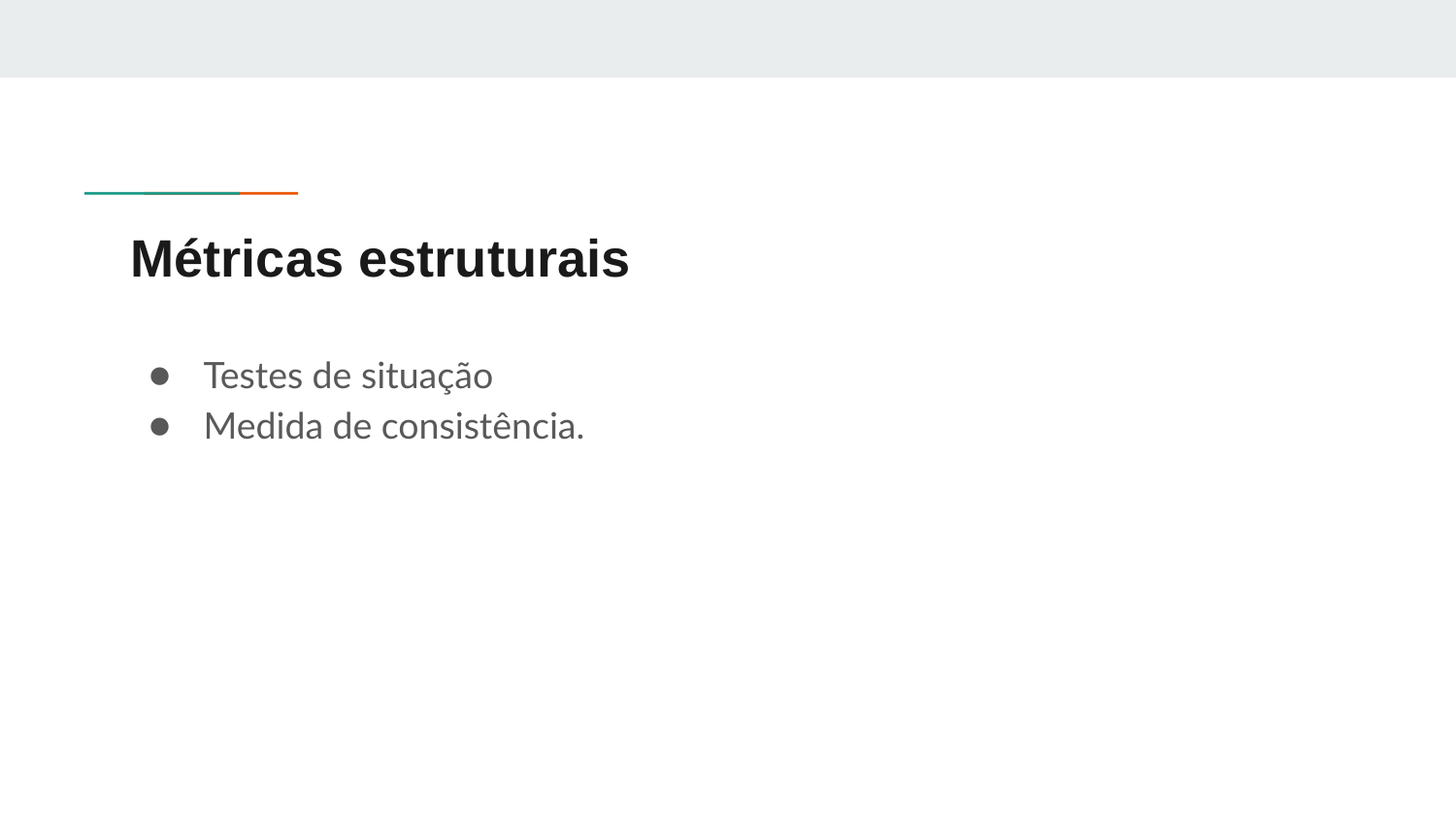

# Métricas estruturais
Testes de situação
Medida de consistência.